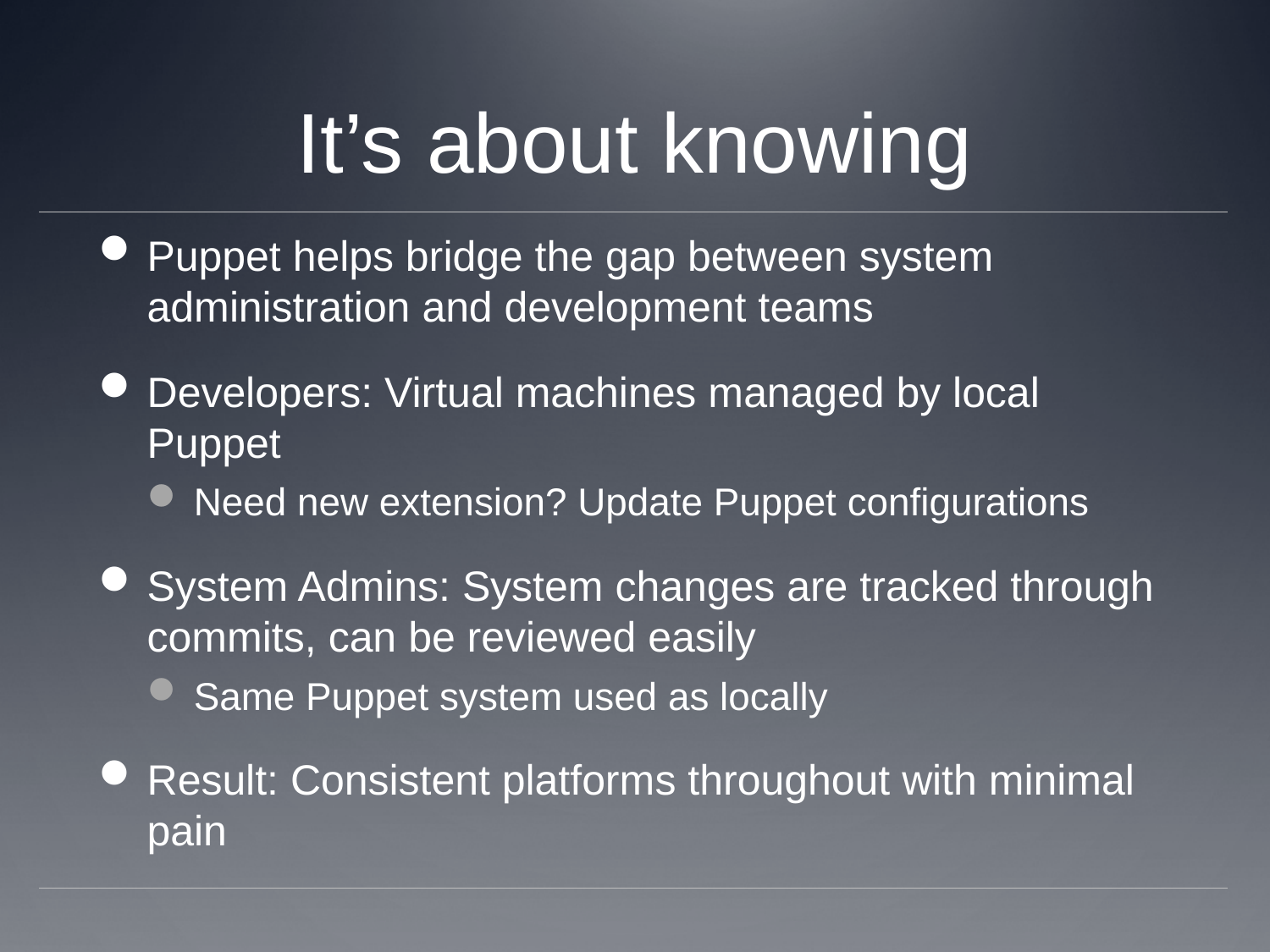

# It’s about knowing
Puppet helps bridge the gap between system administration and development teams
Developers: Virtual machines managed by local Puppet
Need new extension? Update Puppet configurations
System Admins: System changes are tracked through commits, can be reviewed easily
Same Puppet system used as locally
Result: Consistent platforms throughout with minimal pain